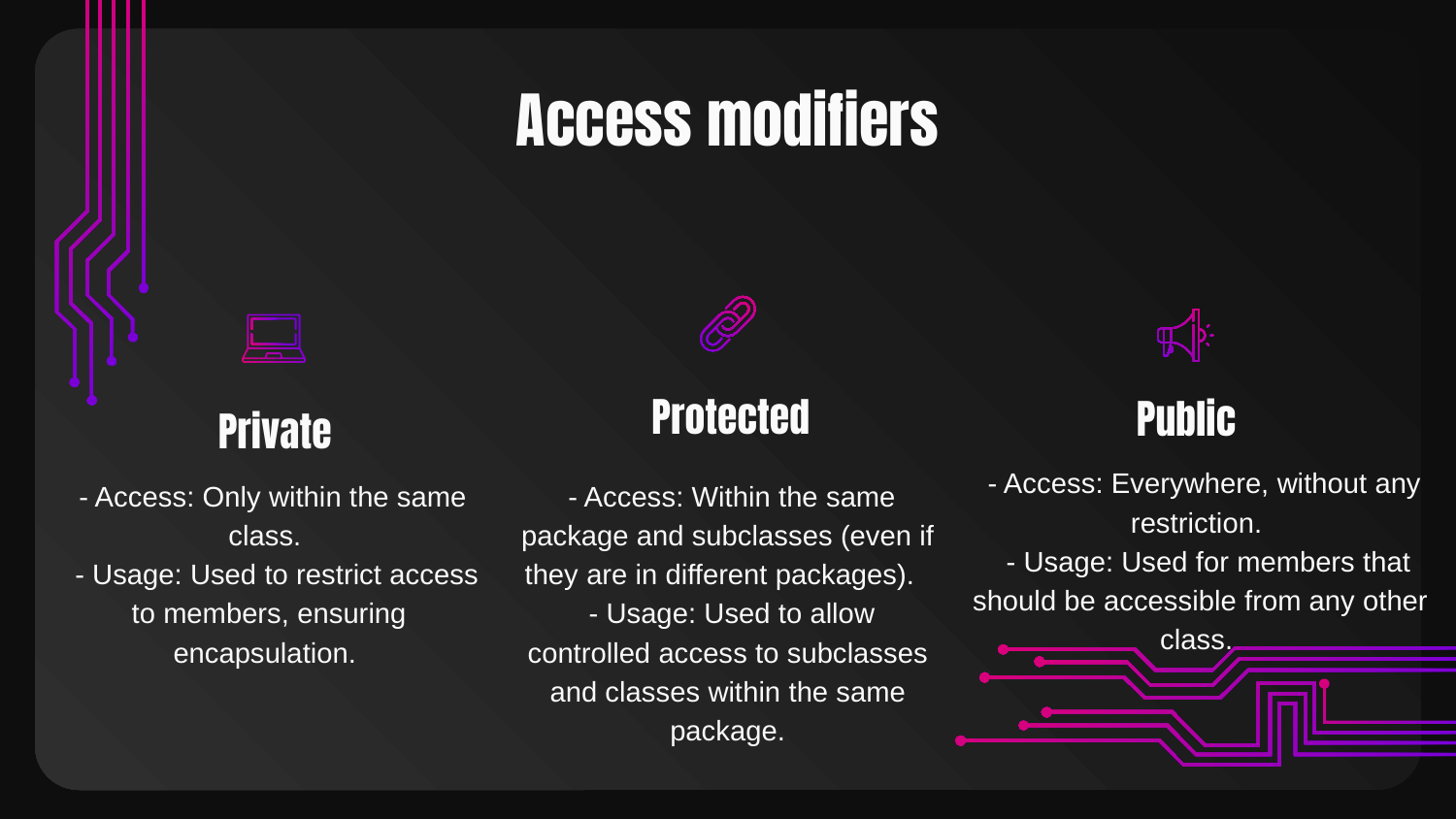

# Access modifiers

Protected
Public
Private
 - Access: Everywhere, without any restriction.
  - Usage: Used for members that should be accessible from any other class.
 - Access: Only within the same class.
  - Usage: Used to restrict access to members, ensuring encapsulation.
 - Access: Within the same package and subclasses (even if they are in different packages).
 - Usage: Used to allow controlled access to subclasses and classes within the same package.